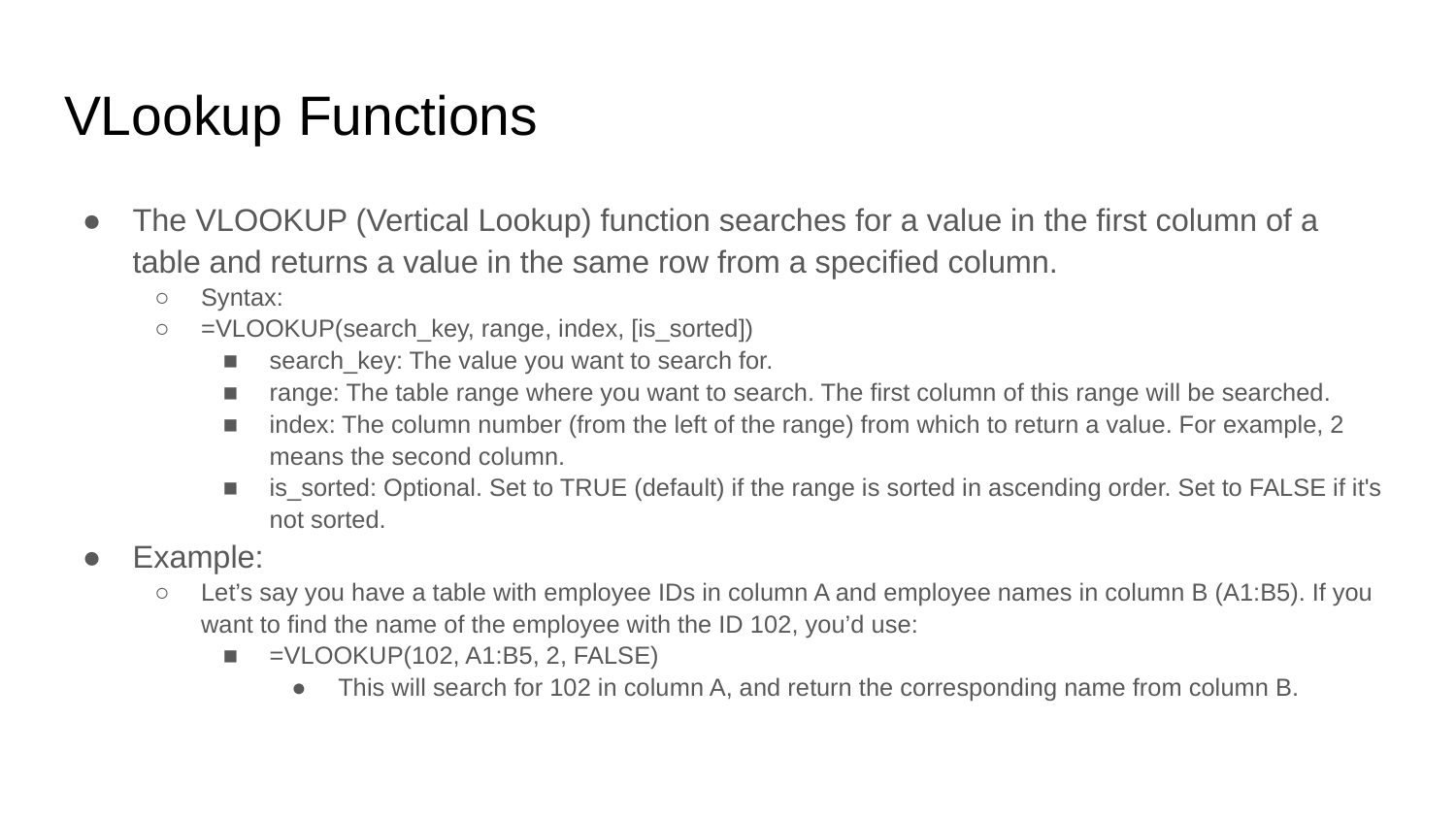

# VLookup Functions
The VLOOKUP (Vertical Lookup) function searches for a value in the first column of a table and returns a value in the same row from a specified column.
Syntax:
=VLOOKUP(search_key, range, index, [is_sorted])
search_key: The value you want to search for.
range: The table range where you want to search. The first column of this range will be searched.
index: The column number (from the left of the range) from which to return a value. For example, 2 means the second column.
is_sorted: Optional. Set to TRUE (default) if the range is sorted in ascending order. Set to FALSE if it's not sorted.
Example:
Let’s say you have a table with employee IDs in column A and employee names in column B (A1:B5). If you want to find the name of the employee with the ID 102, you’d use:
=VLOOKUP(102, A1:B5, 2, FALSE)
This will search for 102 in column A, and return the corresponding name from column B.